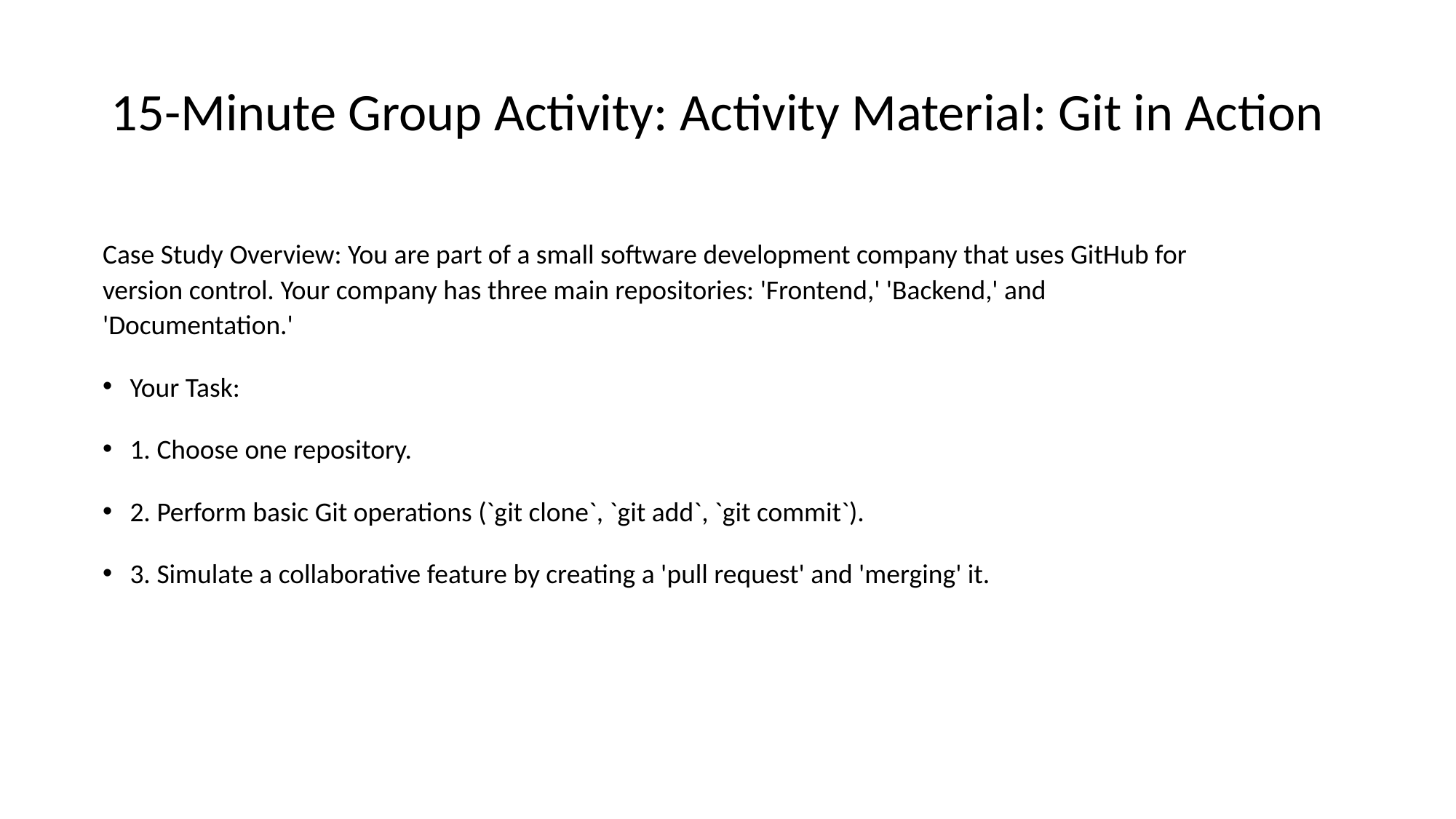

# 15-Minute Group Activity: Activity Material: Git in Action
Case Study Overview: You are part of a small software development company that uses GitHub for version control. Your company has three main repositories: 'Frontend,' 'Backend,' and 'Documentation.'
Your Task:
1. Choose one repository.
2. Perform basic Git operations (`git clone`, `git add`, `git commit`).
3. Simulate a collaborative feature by creating a 'pull request' and 'merging' it.